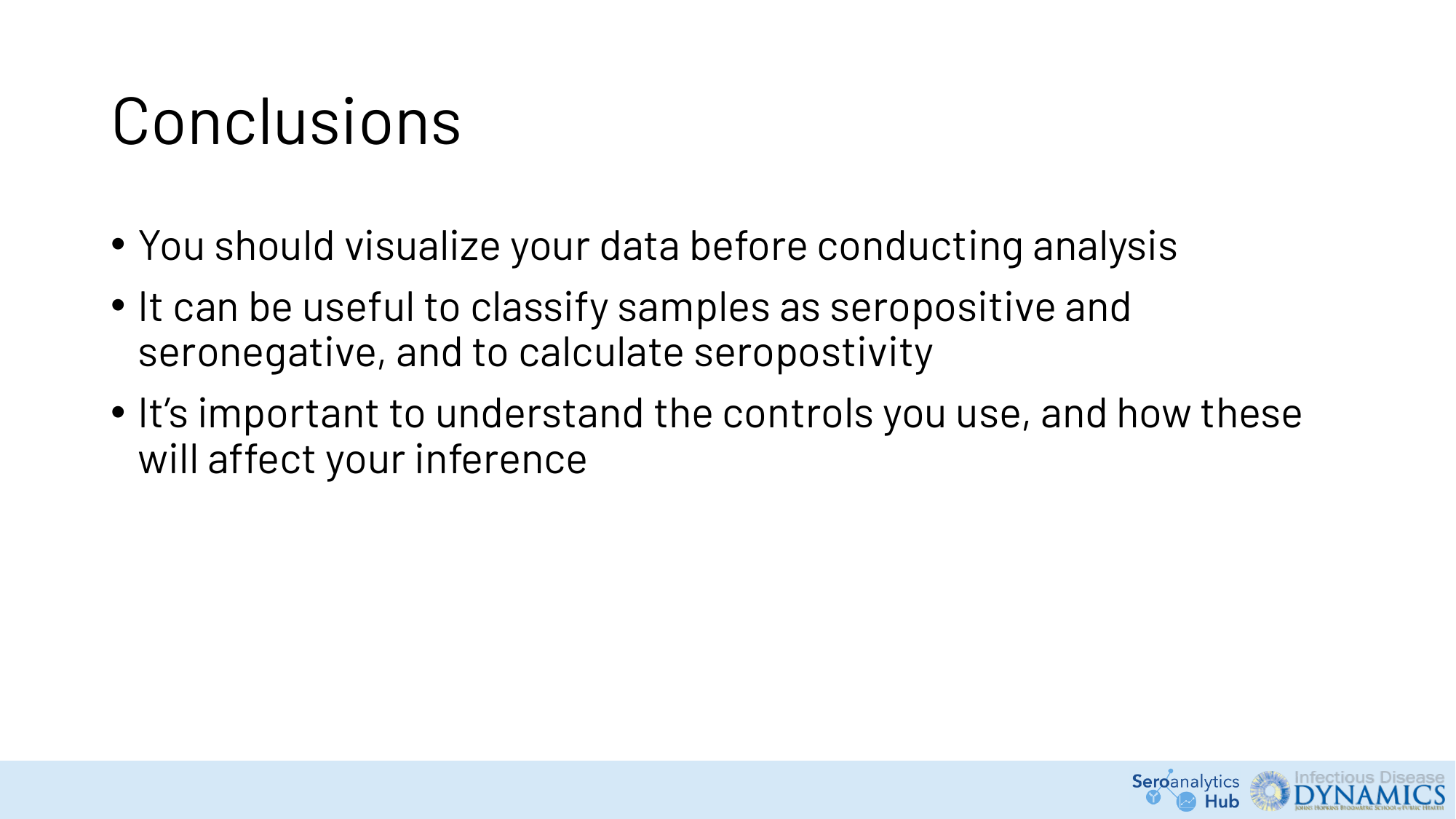

# Conclusions
You should visualize your data before conducting analysis
It can be useful to classify samples as seropositive and seronegative, and to calculate seropostivity
It’s important to understand the controls you use, and how these will affect your inference